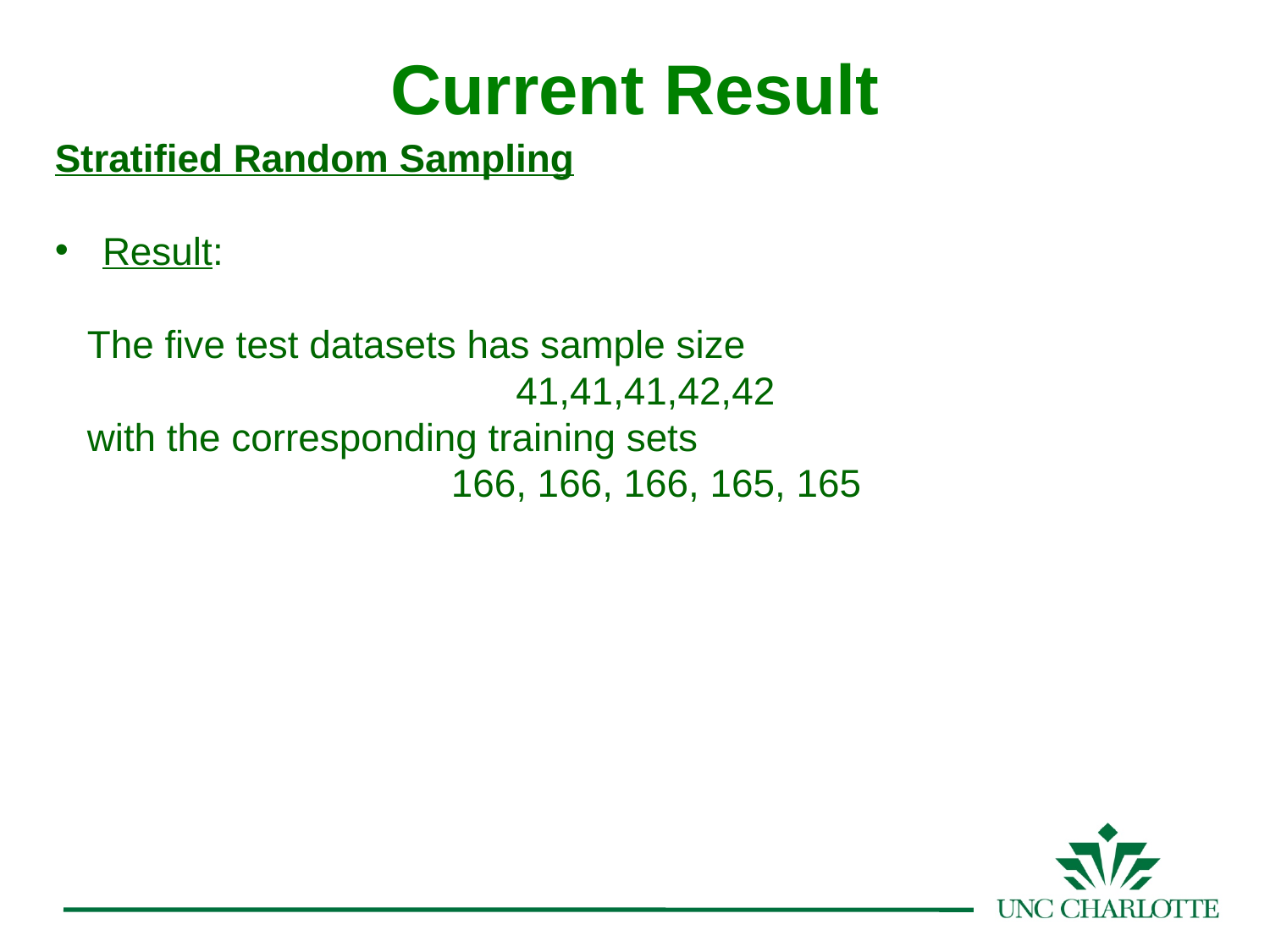

Current Result
Stratified Random Sampling

Result:

   The five test datasets has sample size
41,41,41,42,42
   with the corresponding training sets
 166, 166, 166, 165, 165